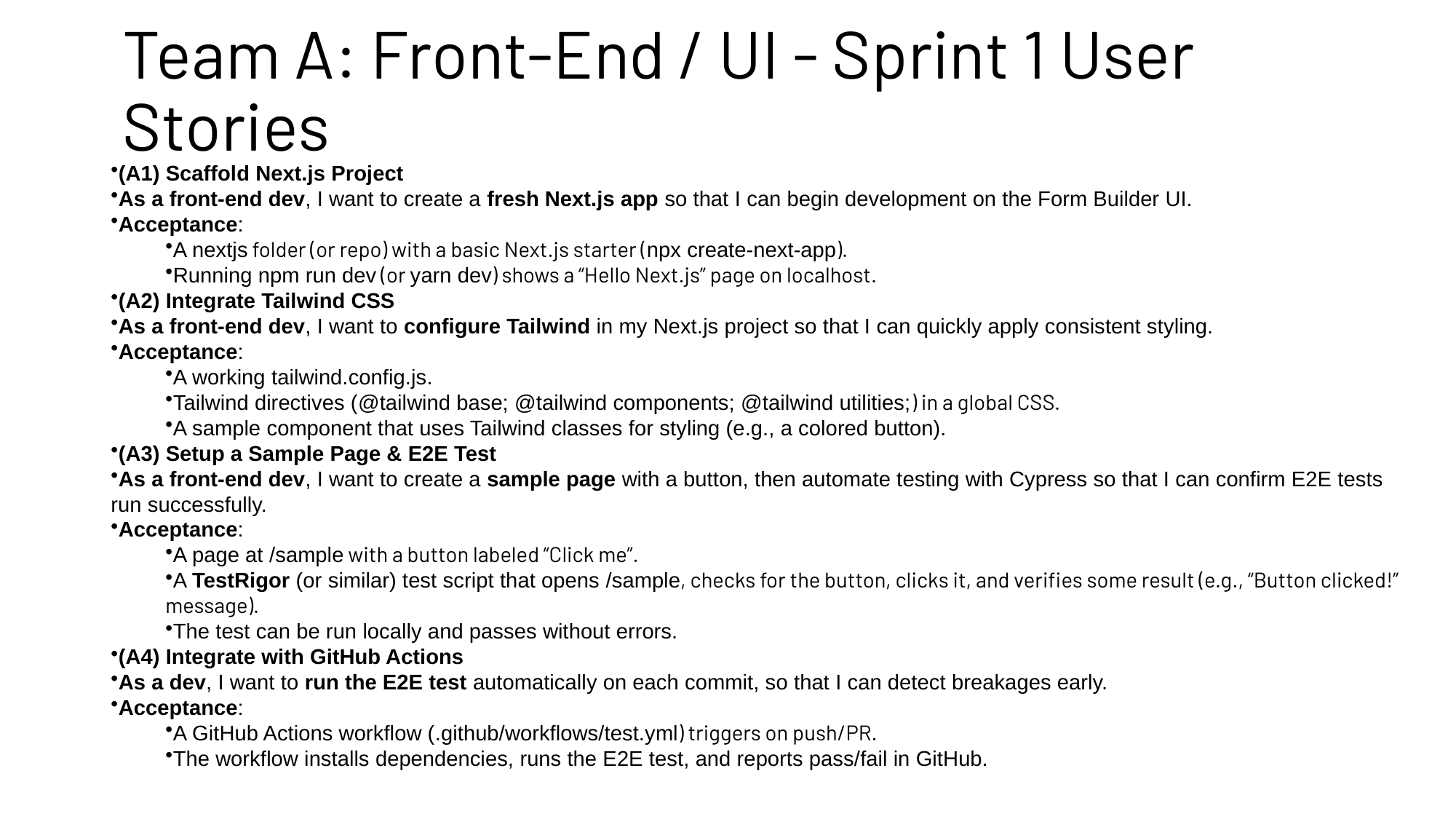

# Team A: Front-End / UI - Sprint 1 User Stories
(A1) Scaffold Next.js Project
As a front-end dev, I want to create a fresh Next.js app so that I can begin development on the Form Builder UI.
Acceptance:
A nextjs folder (or repo) with a basic Next.js starter (npx create-next-app).
Running npm run dev (or yarn dev) shows a “Hello Next.js” page on localhost.
(A2) Integrate Tailwind CSS
As a front-end dev, I want to configure Tailwind in my Next.js project so that I can quickly apply consistent styling.
Acceptance:
A working tailwind.config.js.
Tailwind directives (@tailwind base; @tailwind components; @tailwind utilities;) in a global CSS.
A sample component that uses Tailwind classes for styling (e.g., a colored button).
(A3) Setup a Sample Page & E2E Test
As a front-end dev, I want to create a sample page with a button, then automate testing with Cypress so that I can confirm E2E tests run successfully.
Acceptance:
A page at /sample with a button labeled “Click me”.
A TestRigor (or similar) test script that opens /sample, checks for the button, clicks it, and verifies some result (e.g., “Button clicked!” message).
The test can be run locally and passes without errors.
(A4) Integrate with GitHub Actions
As a dev, I want to run the E2E test automatically on each commit, so that I can detect breakages early.
Acceptance:
A GitHub Actions workflow (.github/workflows/test.yml) triggers on push/PR.
The workflow installs dependencies, runs the E2E test, and reports pass/fail in GitHub.